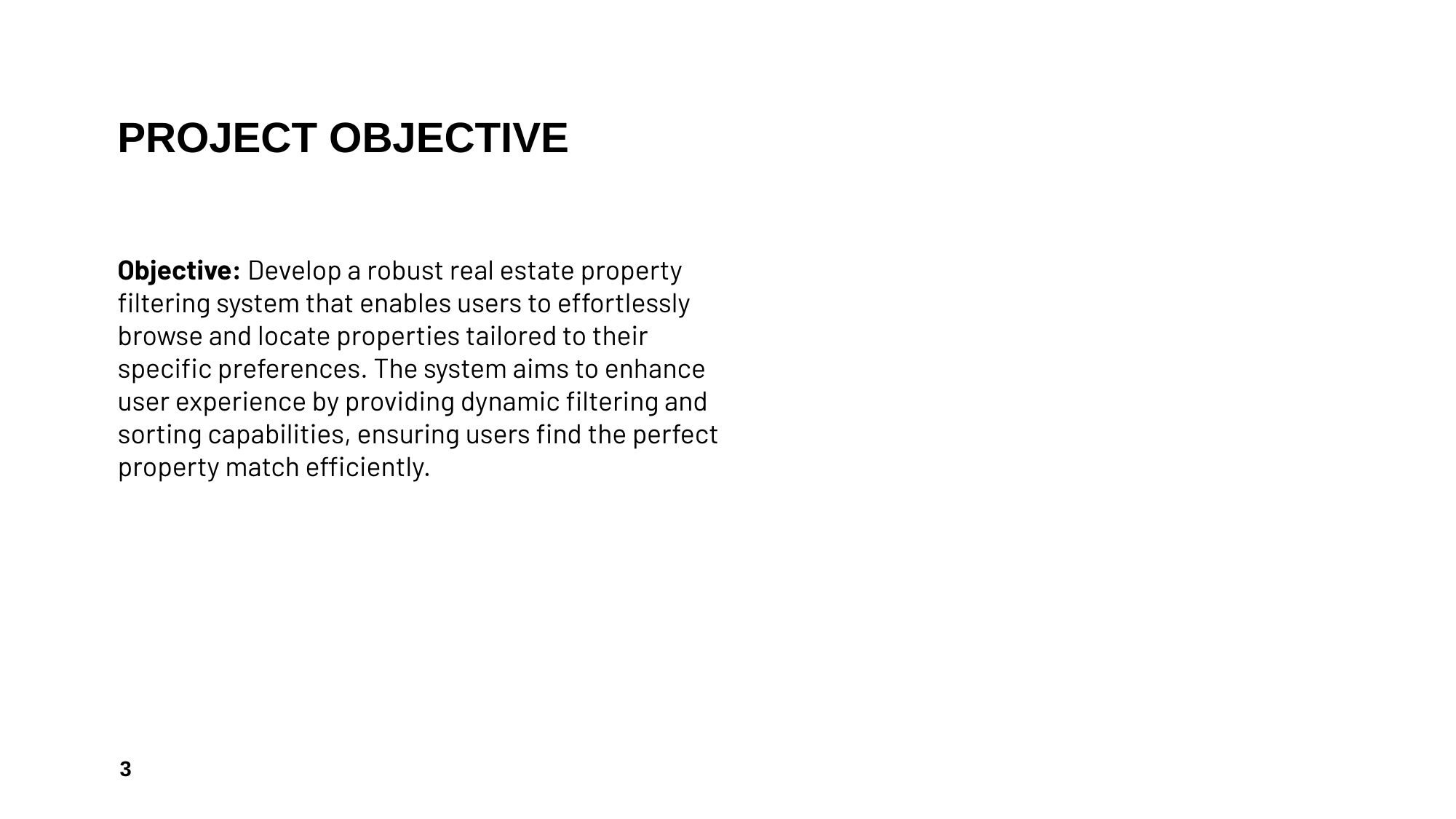

# PROJECT OBJECTIVE
Objective: Develop a robust real estate property filtering system that enables users to effortlessly browse and locate properties tailored to their specific preferences. The system aims to enhance user experience by providing dynamic filtering and sorting capabilities, ensuring users find the perfect property match efficiently.

3